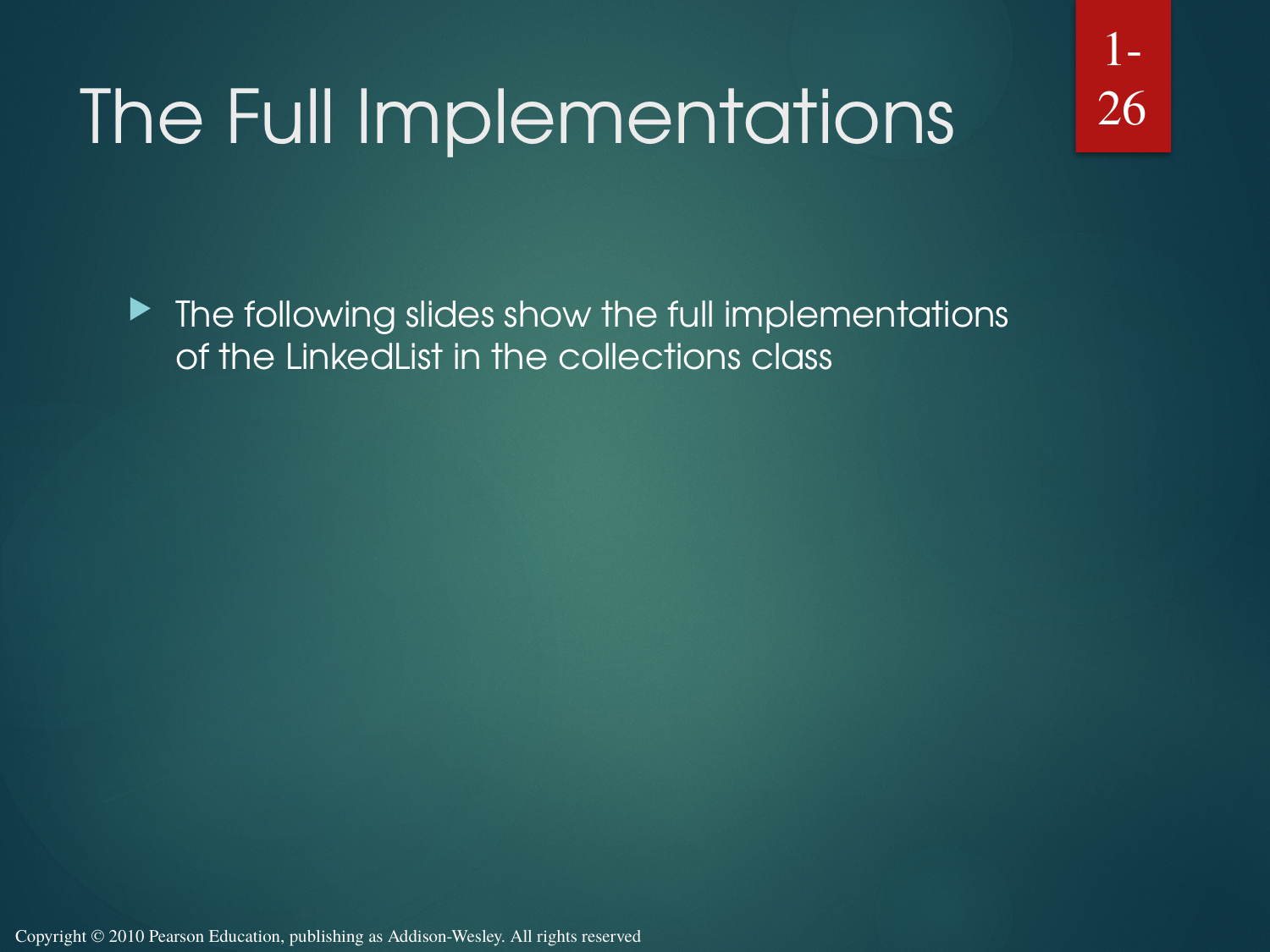

1-26
# The Full Implementations
The following slides show the full implementations of the LinkedList in the collections class